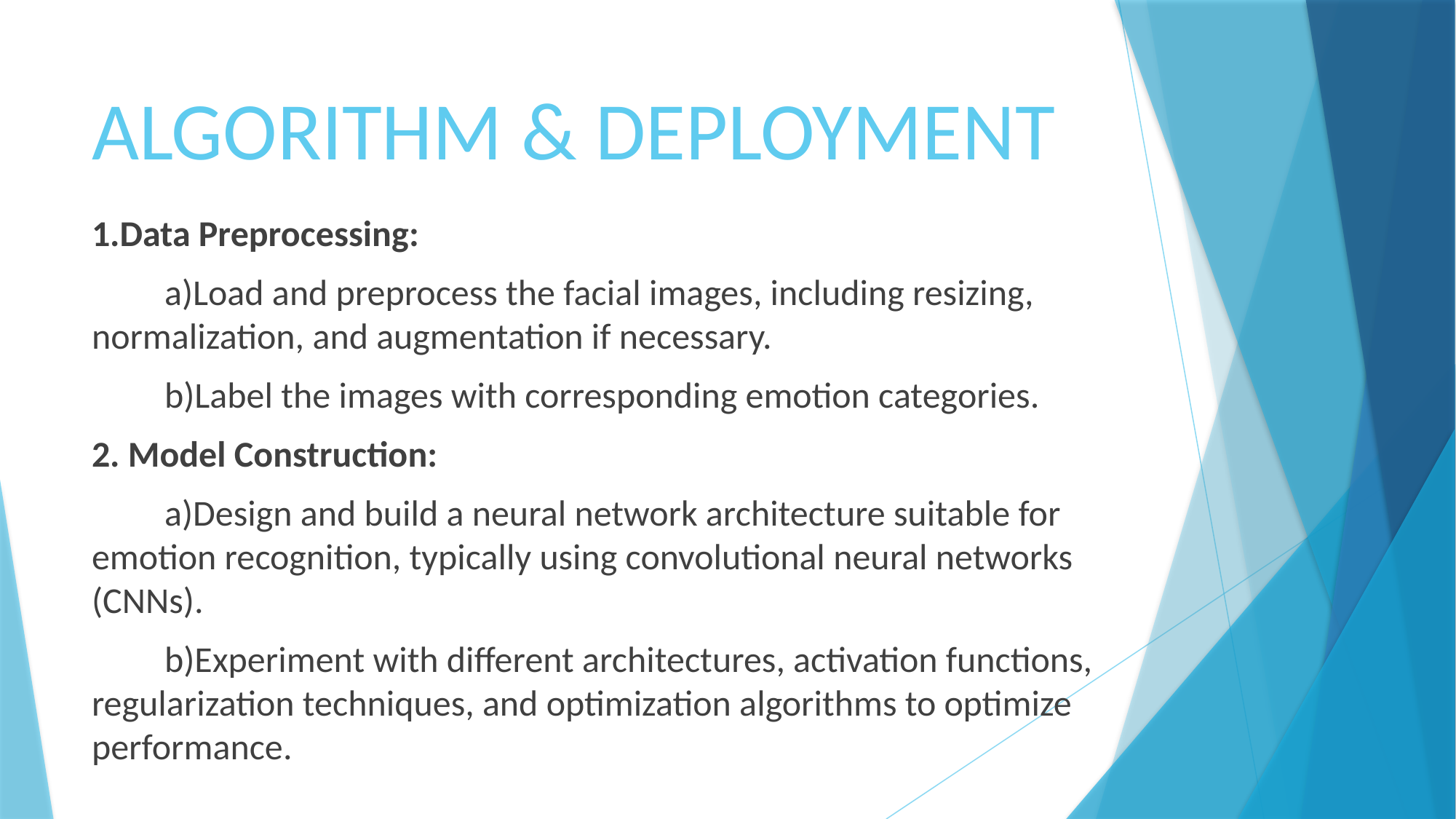

# ALGORITHM & DEPLOYMENT
1.Data Preprocessing:
  a)Load and preprocess the facial images, including resizing, normalization, and augmentation if necessary.
  b)Label the images with corresponding emotion categories.
2. Model Construction:
  a)Design and build a neural network architecture suitable for emotion recognition, typically using convolutional neural networks (CNNs).
  b)Experiment with different architectures, activation functions, regularization techniques, and optimization algorithms to optimize performance.